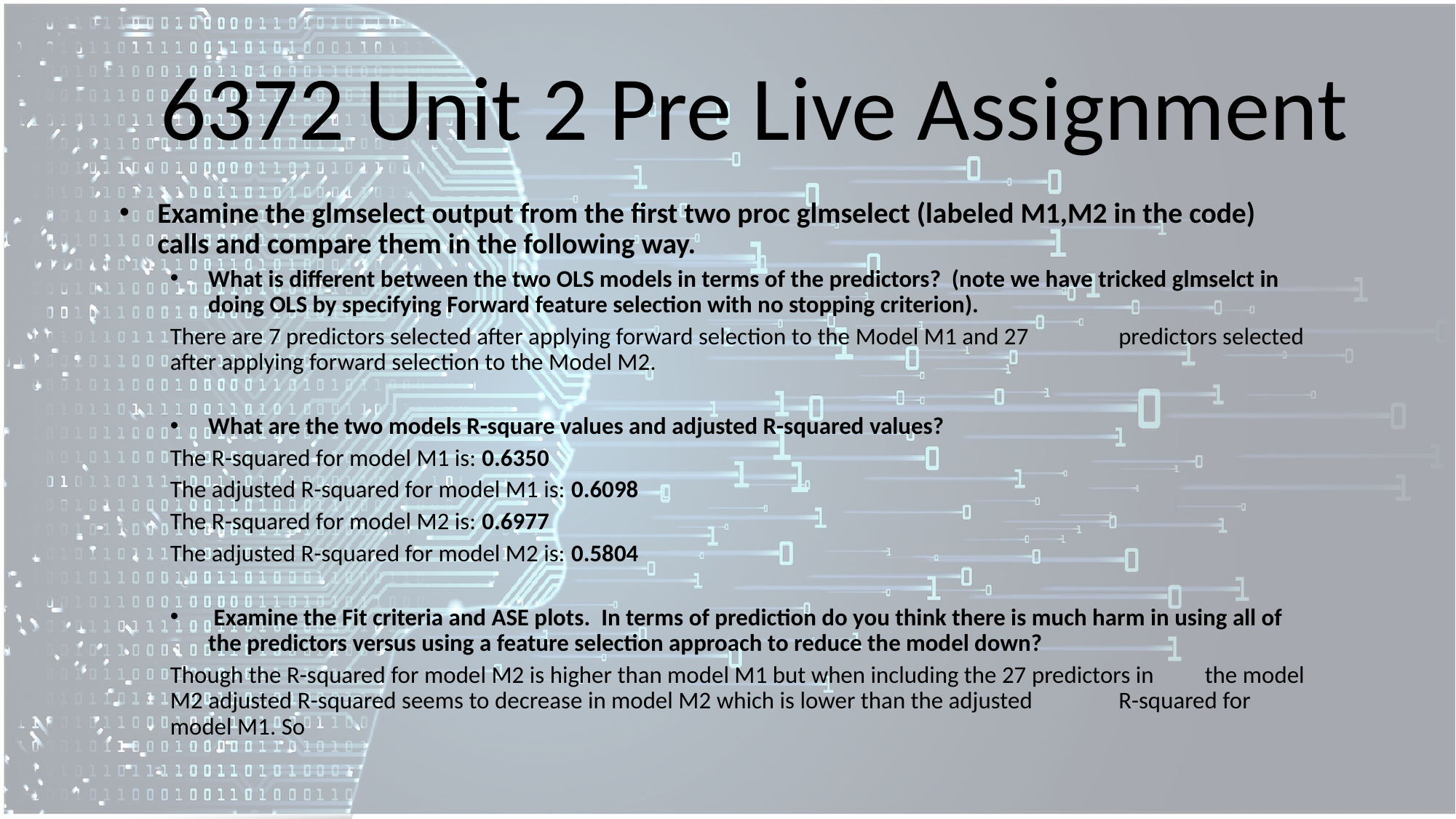

# 6372 Unit 2 Pre Live Assignment
Examine the glmselect output from the first two proc glmselect (labeled M1,M2 in the code) calls and compare them in the following way.
What is different between the two OLS models in terms of the predictors?  (note we have tricked glmselct in doing OLS by specifying Forward feature selection with no stopping criterion).
	There are 7 predictors selected after applying forward selection to the Model M1 and 27 	predictors selected 	after applying forward selection to the Model M2.

What are the two models R-square values and adjusted R-squared values?
	The R-squared for model M1 is: 0.6350
	The adjusted R-squared for model M1 is: 0.6098
	The R-squared for model M2 is: 0.6977
	The adjusted R-squared for model M2 is: 0.5804

 Examine the Fit criteria and ASE plots.  In terms of prediction do you think there is much harm in using all of the predictors versus using a feature selection approach to reduce the model down?
	Though the R-squared for model M2 is higher than model M1 but when including the 27 predictors in 	the model M2 adjusted R-squared seems to decrease in model M2 which is lower than the adjusted 	R-squared for model M1. So